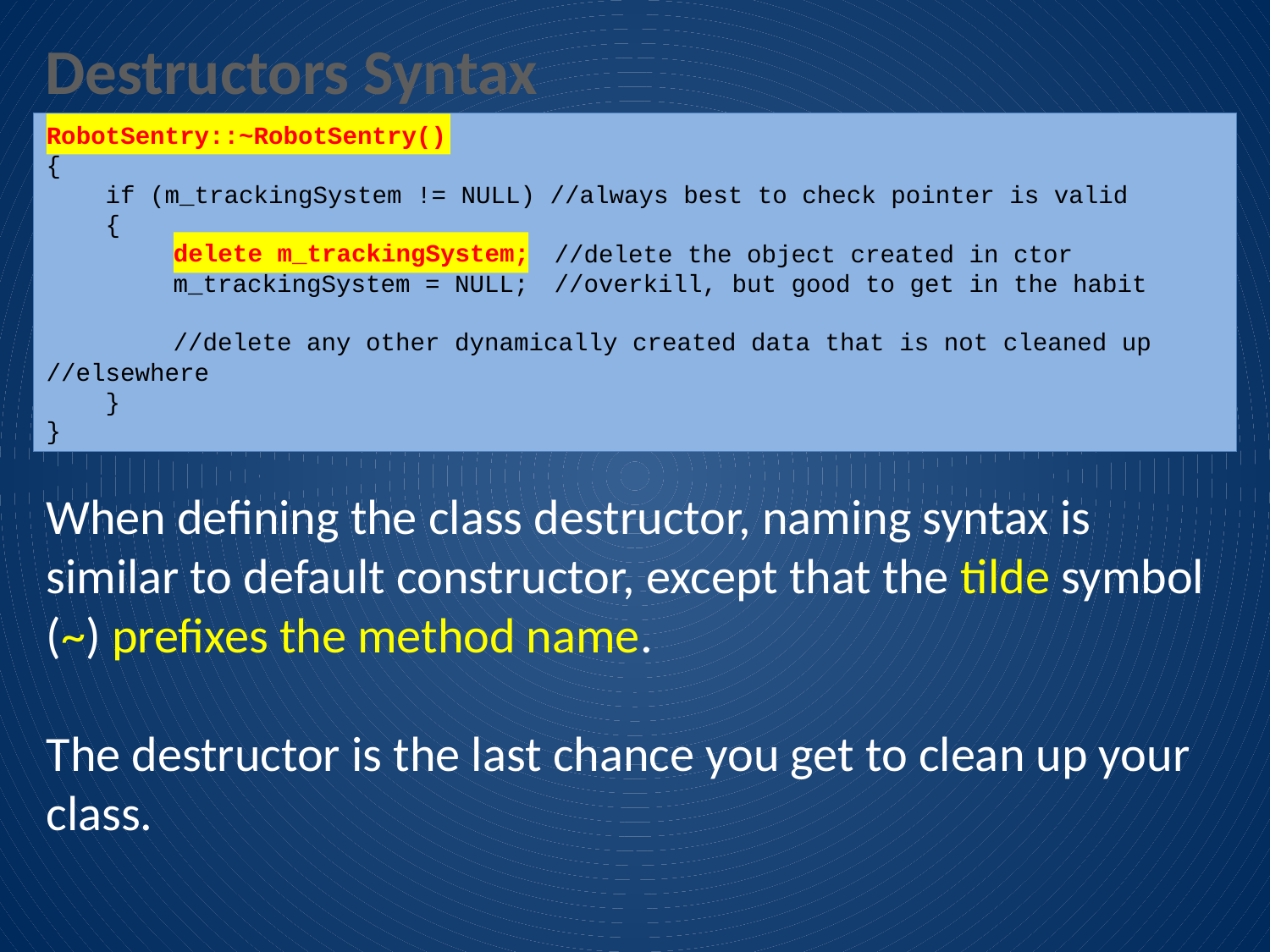

Destructors Syntax
RobotSentry::~RobotSentry()
{
    if (m_trackingSystem != NULL) //always best to check pointer is valid
    {
	delete m_trackingSystem;	//delete the object created in ctor
	m_trackingSystem = NULL;	//overkill, but good to get in the habit

	//delete any other dynamically created data that is not cleaned up 	//elsewhere
    }
}
RobotSentry::~RobotSentry()
delete m_trackingSystem;
When defining the class destructor, naming syntax is similar to default constructor, except that the tilde symbol (~) prefixes the method name.

The destructor is the last chance you get to clean up your class.